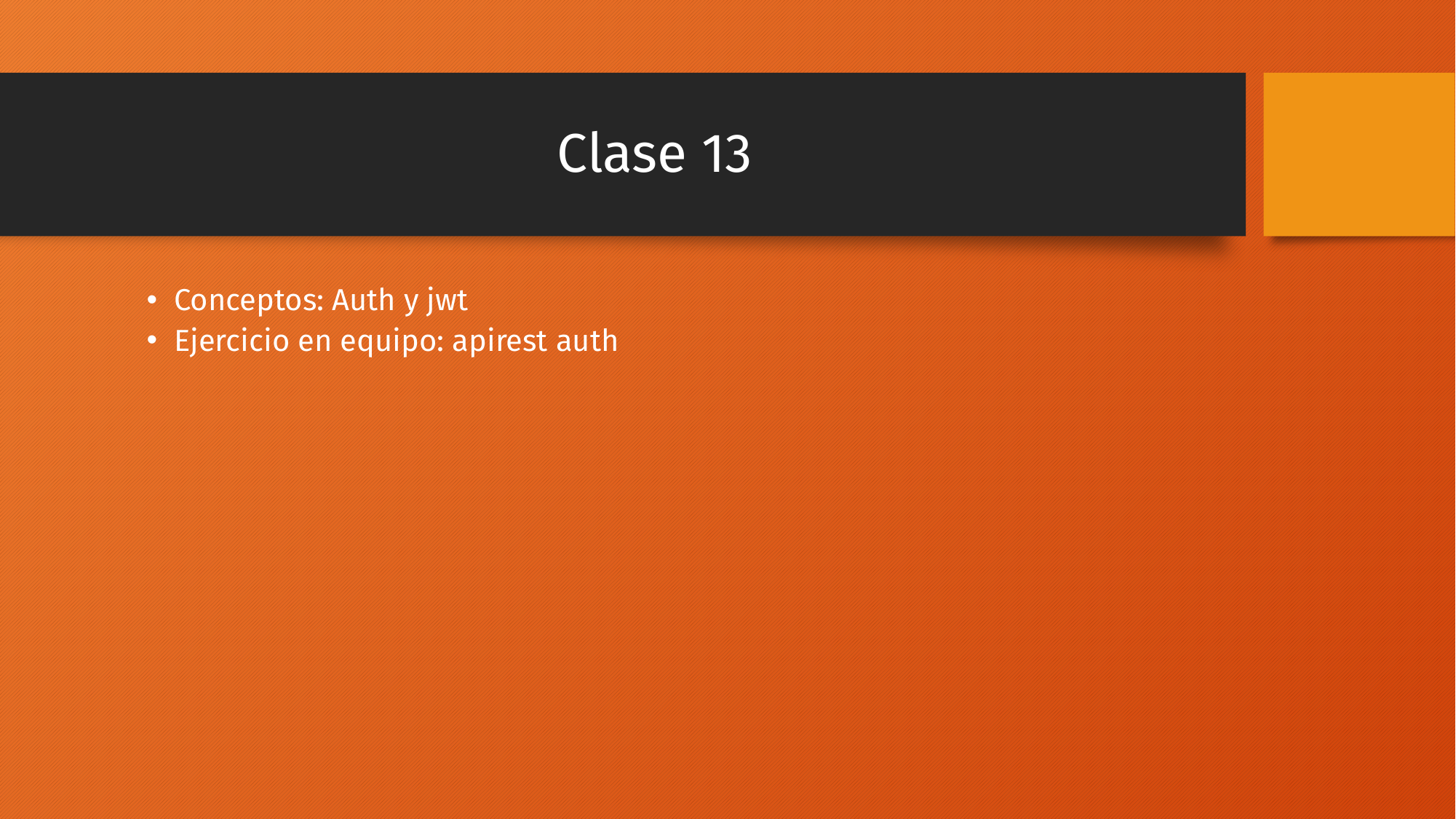

# Clase 13
Conceptos: Auth y jwt
Ejercicio en equipo: apirest auth